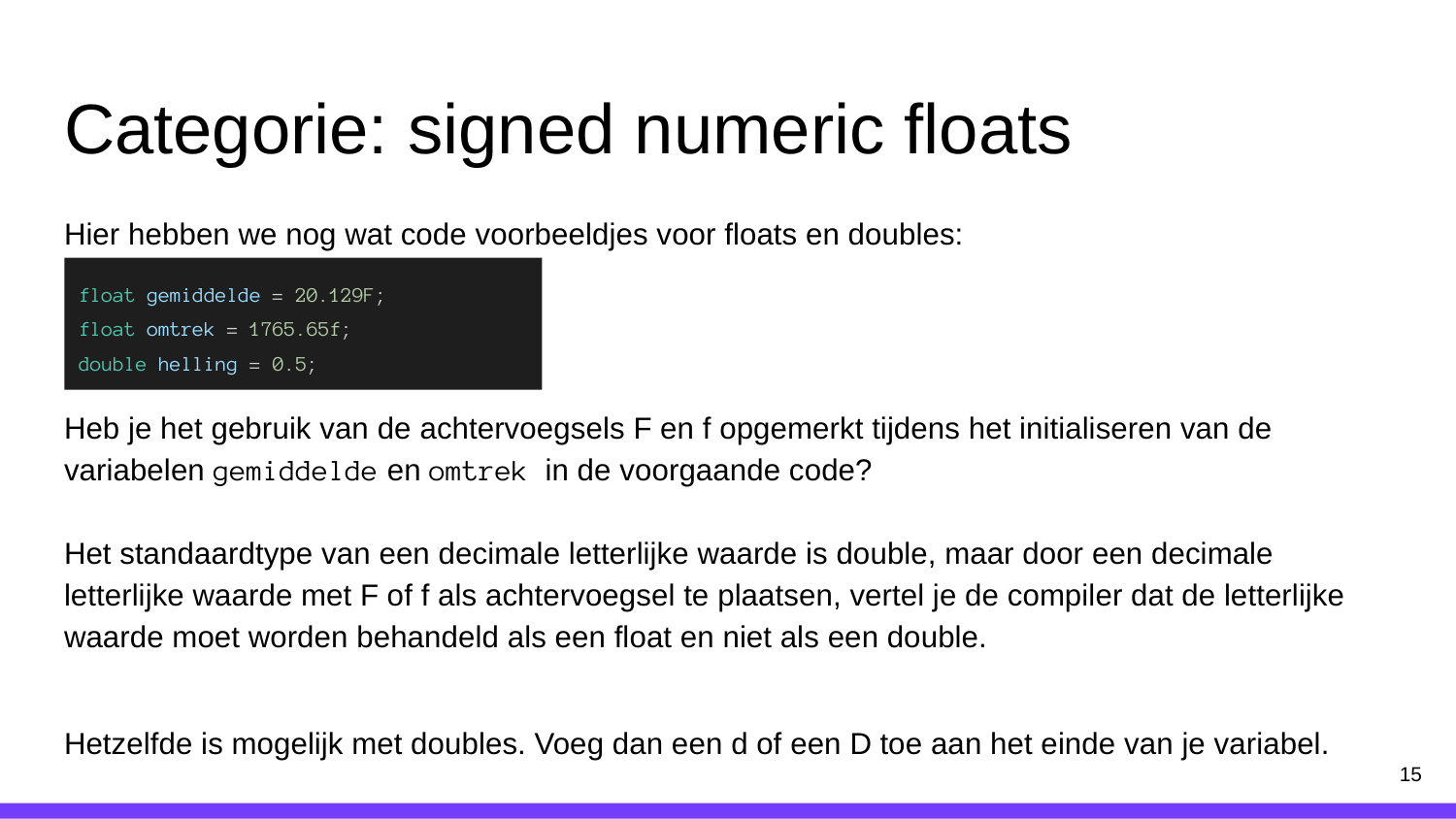

# Categorie: signed numeric floats
Hier hebben we nog wat code voorbeeldjes voor floats en doubles:

Heb je het gebruik van de achtervoegsels F en f opgemerkt tijdens het initialiseren van de variabelen gemiddelde en omtrek in de voorgaande code?
Het standaardtype van een decimale letterlijke waarde is double, maar door een decimale letterlijke waarde met F of f als achtervoegsel te plaatsen, vertel je de compiler dat de letterlijke waarde moet worden behandeld als een float en niet als een double.
Hetzelfde is mogelijk met doubles. Voeg dan een d of een D toe aan het einde van je variabel.
float gemiddelde = 20.129F;
float omtrek = 1765.65f;
double helling = 0.5;
15